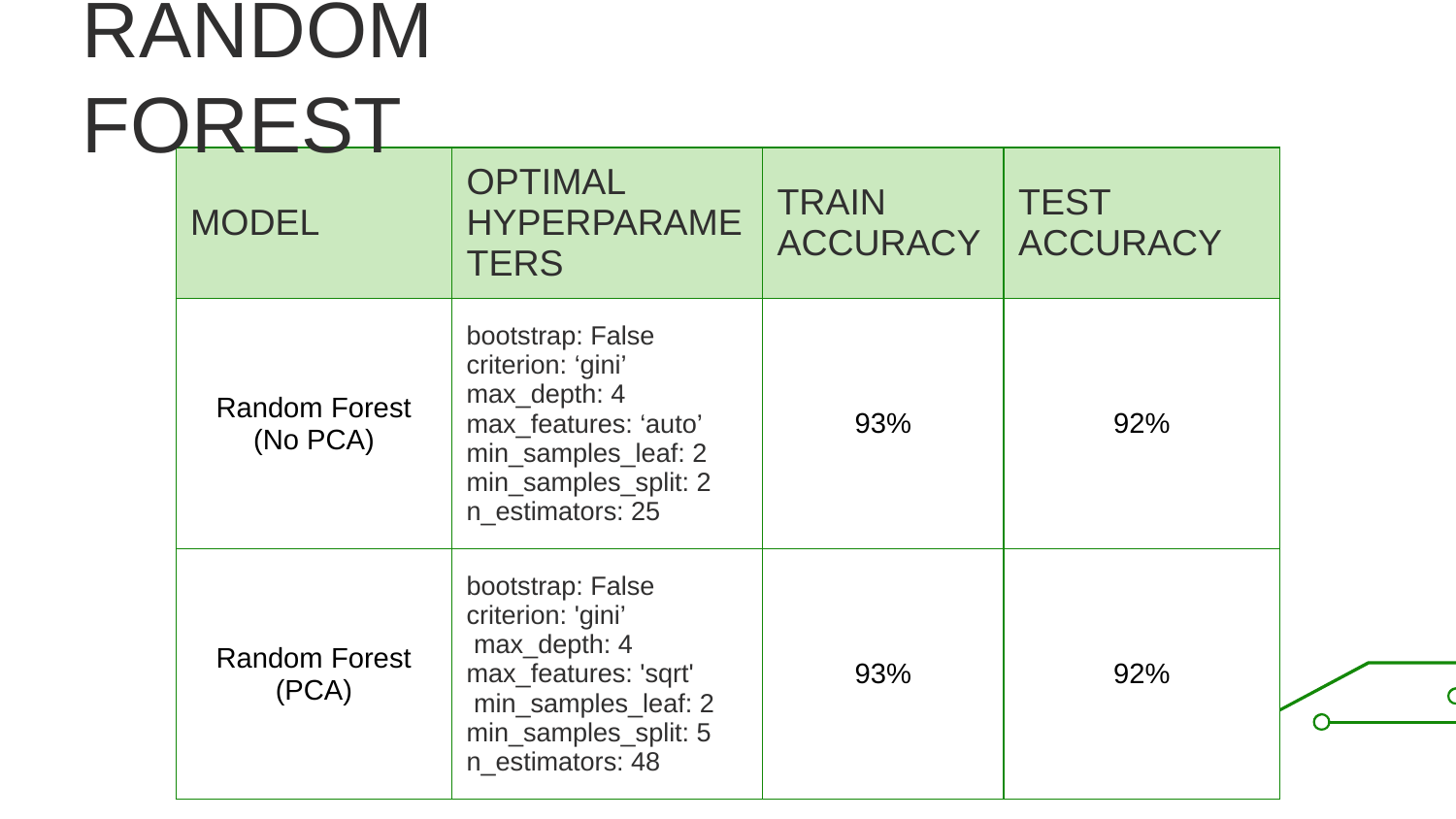

# RANDOM FOREST
| MODEL | OPTIMAL HYPERPARAMETERS | TRAIN ACCURACY | TEST ACCURACY |
| --- | --- | --- | --- |
| Random Forest (No PCA) | bootstrap: False criterion: ‘gini’ max\_depth: 4 max\_features: ‘auto’ min\_samples\_leaf: 2 min\_samples\_split: 2 n\_estimators: 25 | 93% | 92% |
| Random Forest (PCA) | bootstrap: False criterion: 'gini’ max\_depth: 4 max\_features: 'sqrt' min\_samples\_leaf: 2 min\_samples\_split: 5 n\_estimators: 48 | 93% | 92% |